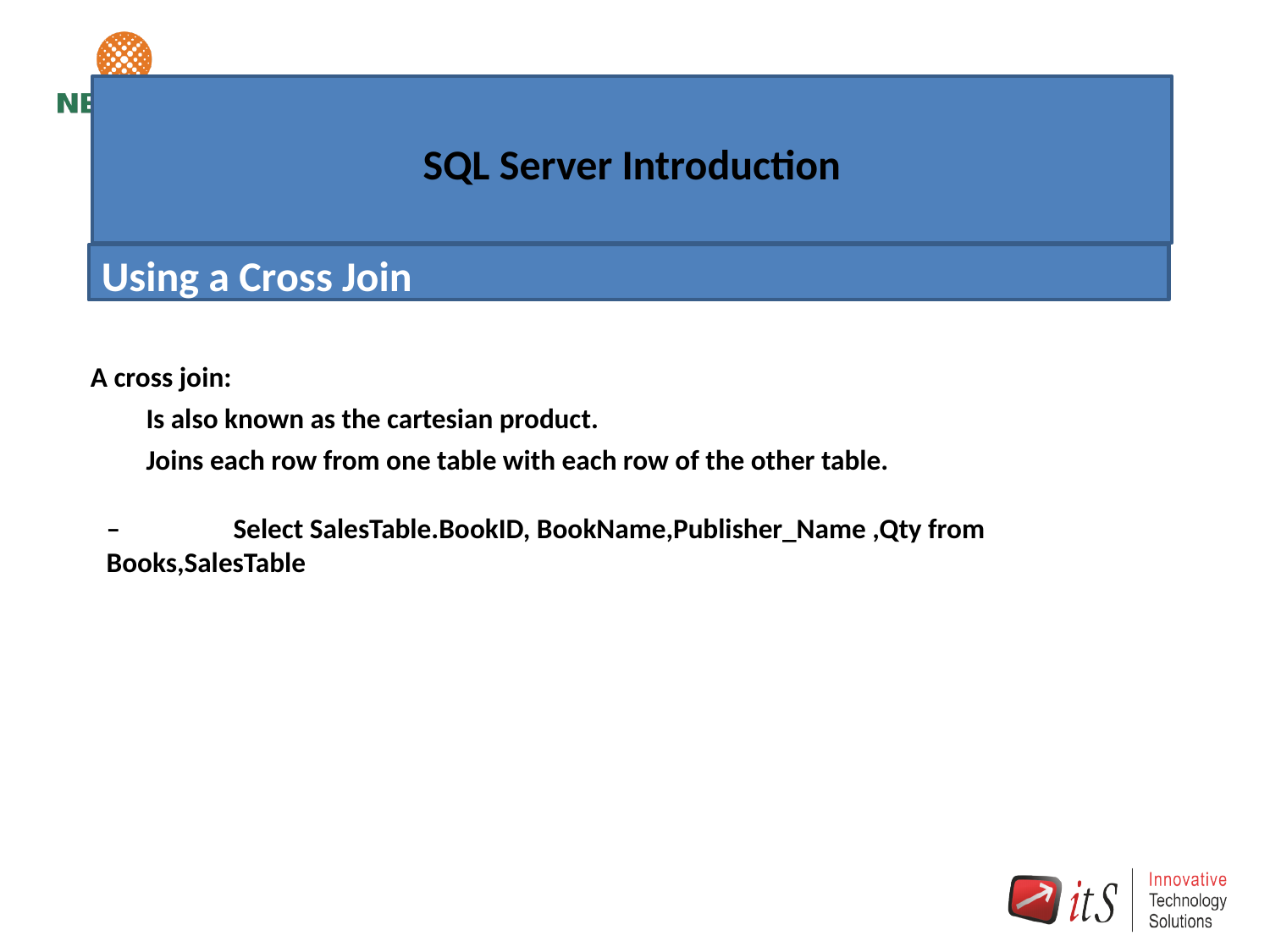

# SQL Server Introduction
Using a Cross Join
A cross join:
Is also known as the cartesian product.
Joins each row from one table with each row of the other table.

–	Select SalesTable.BookID, BookName,Publisher_Name ,Qty from Books,SalesTable